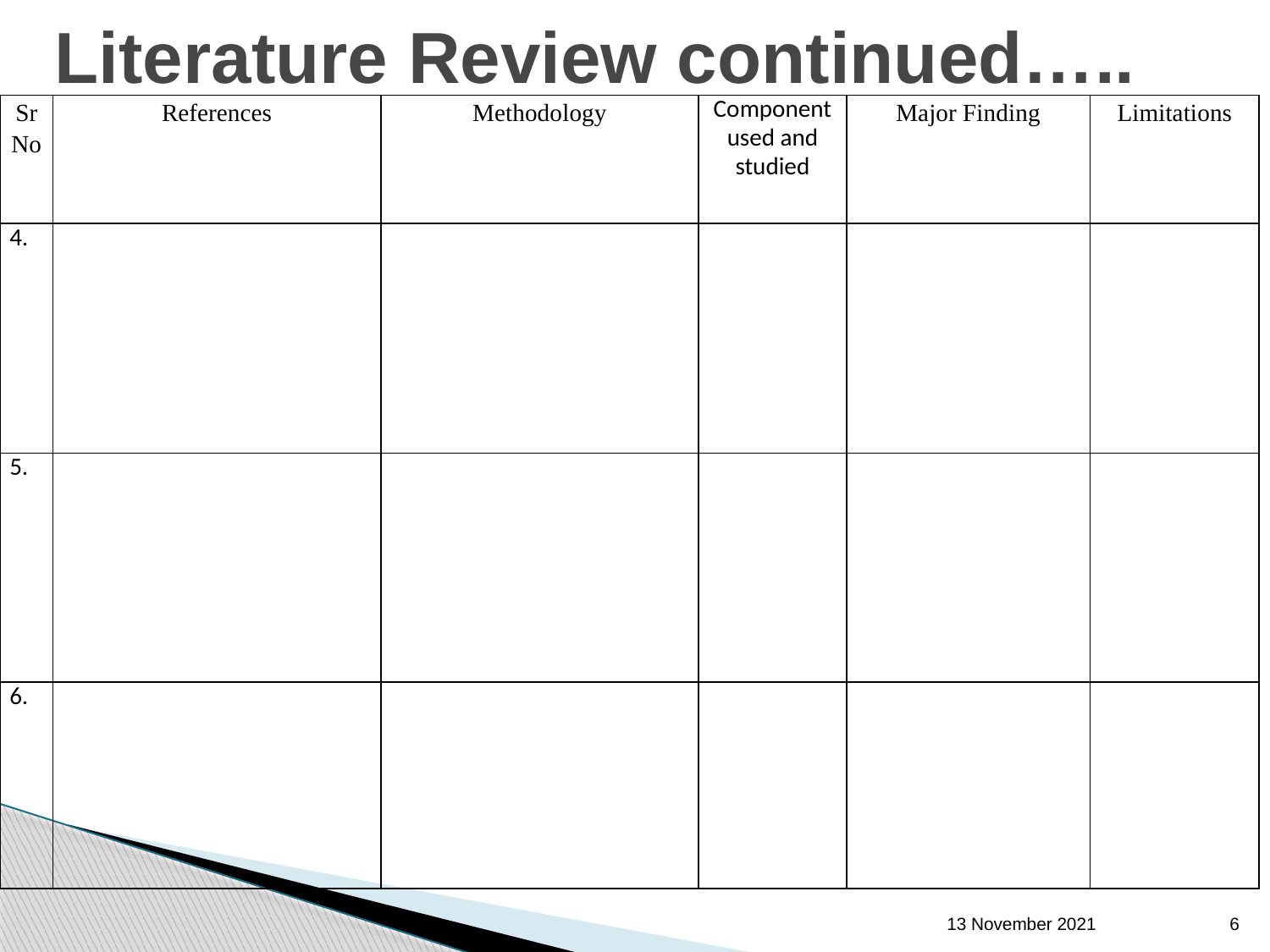

# Literature Review continued…..
| Sr No | References | Methodology | Component used and studied | Major Finding | Limitations |
| --- | --- | --- | --- | --- | --- |
| 4. |  |  |  |  |  |
| 5. |  |  |  |  |  |
| 6. |  |  |  |  |  |
13 November 2021
6